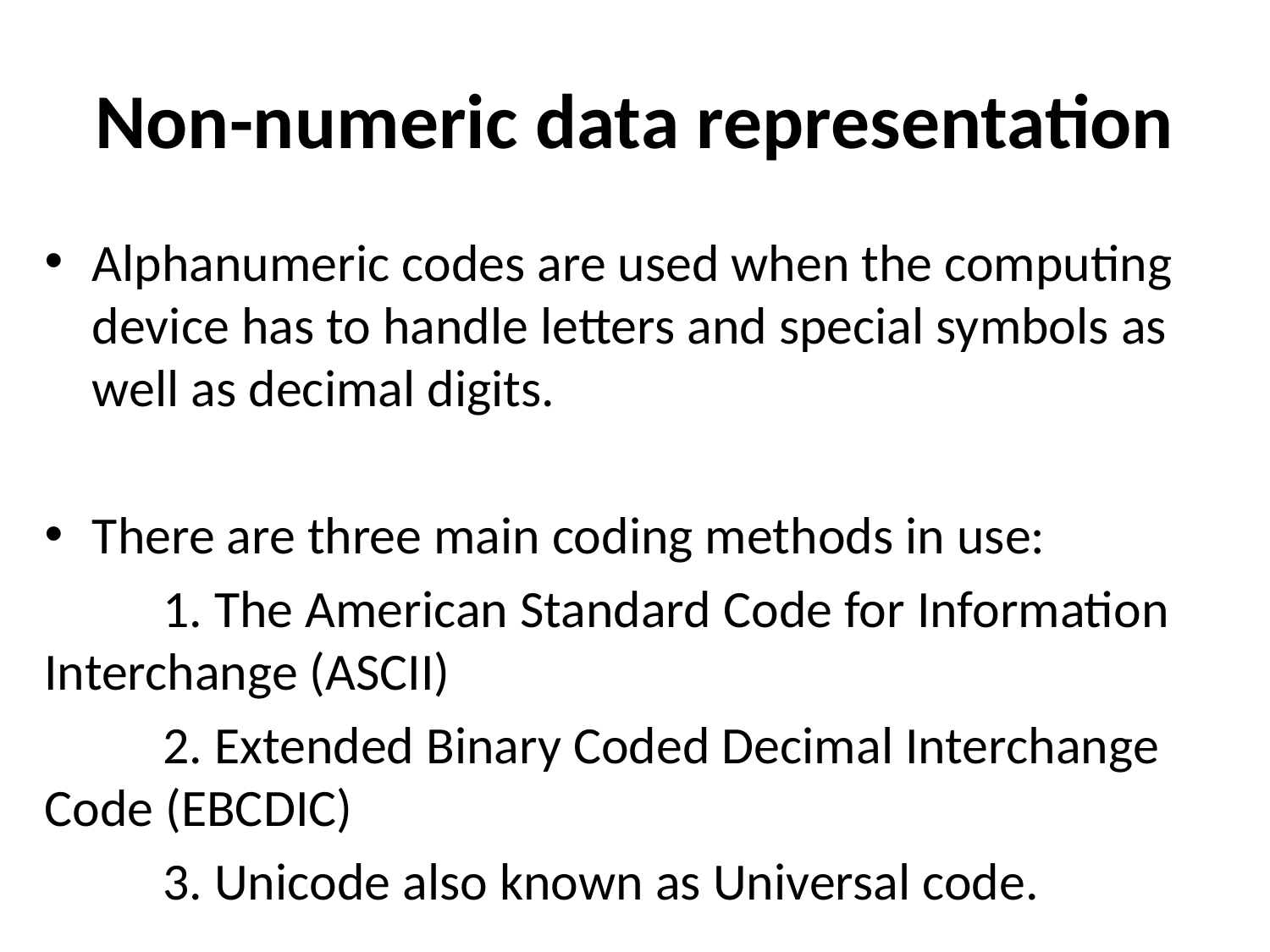

# Non-numeric data representation
Alphanumeric codes are used when the computing device has to handle letters and special symbols as well as decimal digits.

There are three main coding methods in use:
	1. The American Standard Code for Information Interchange (ASCII)
	2. Extended Binary Coded Decimal Interchange Code (EBCDIC)
	3. Unicode also known as Universal code.